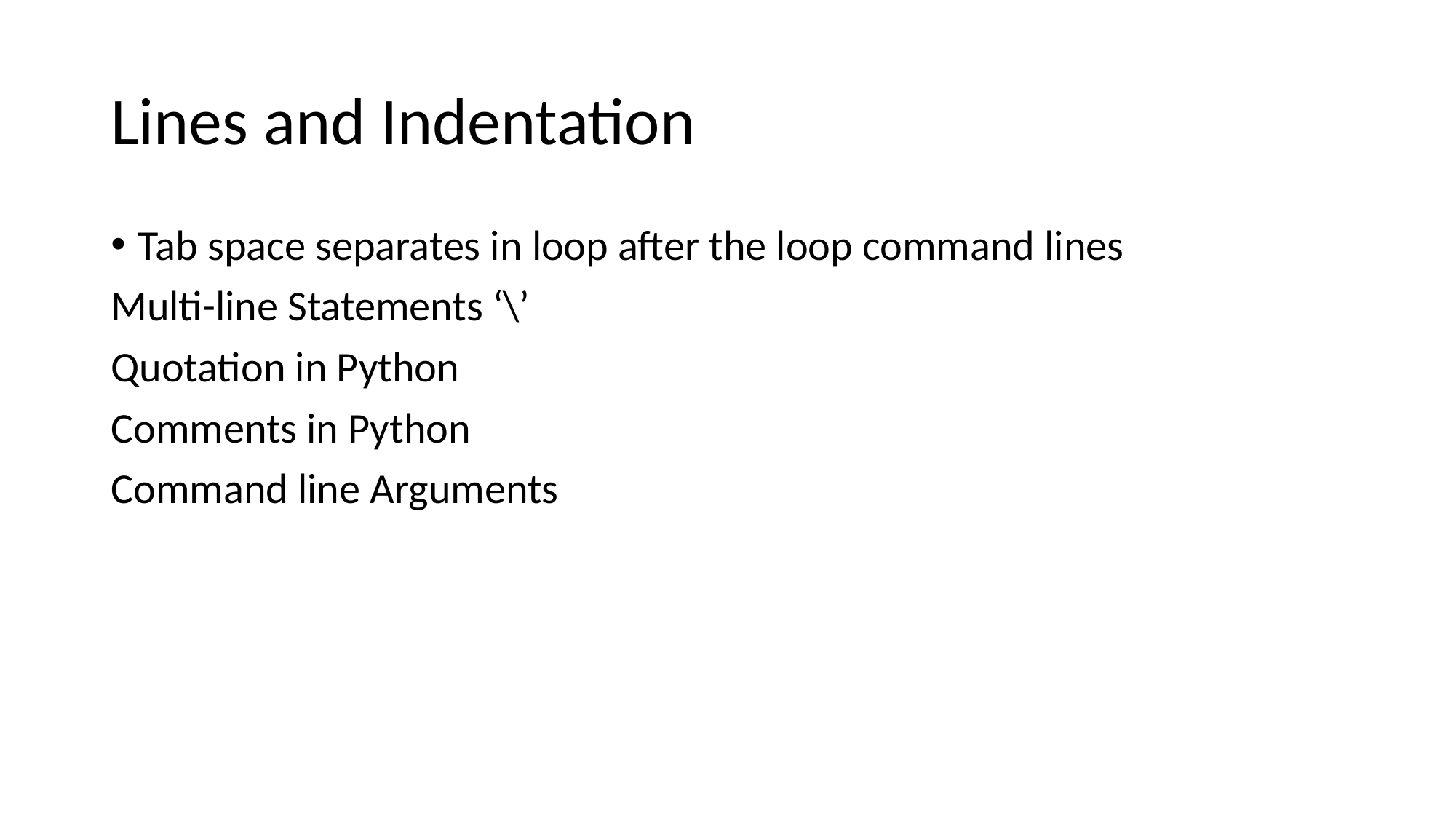

# Lines and Indentation
Tab space separates in loop after the loop command lines
Multi-line Statements ‘\’
Quotation in Python
Comments in Python
Command line Arguments